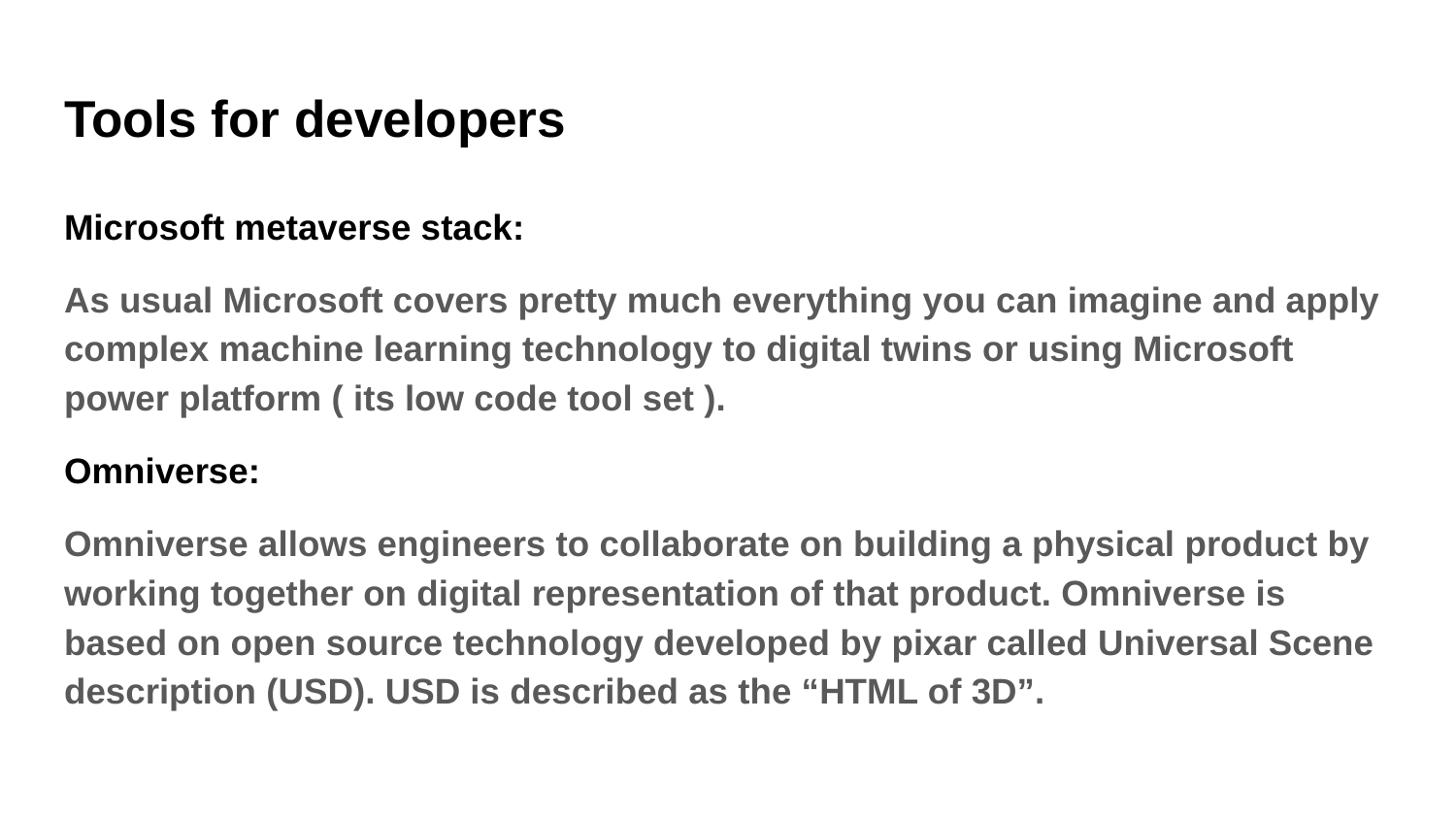

# Tools for developers
Microsoft metaverse stack:
As usual Microsoft covers pretty much everything you can imagine and apply complex machine learning technology to digital twins or using Microsoft power platform ( its low code tool set ).
Omniverse:
Omniverse allows engineers to collaborate on building a physical product by working together on digital representation of that product. Omniverse is based on open source technology developed by pixar called Universal Scene description (USD). USD is described as the “HTML of 3D”.